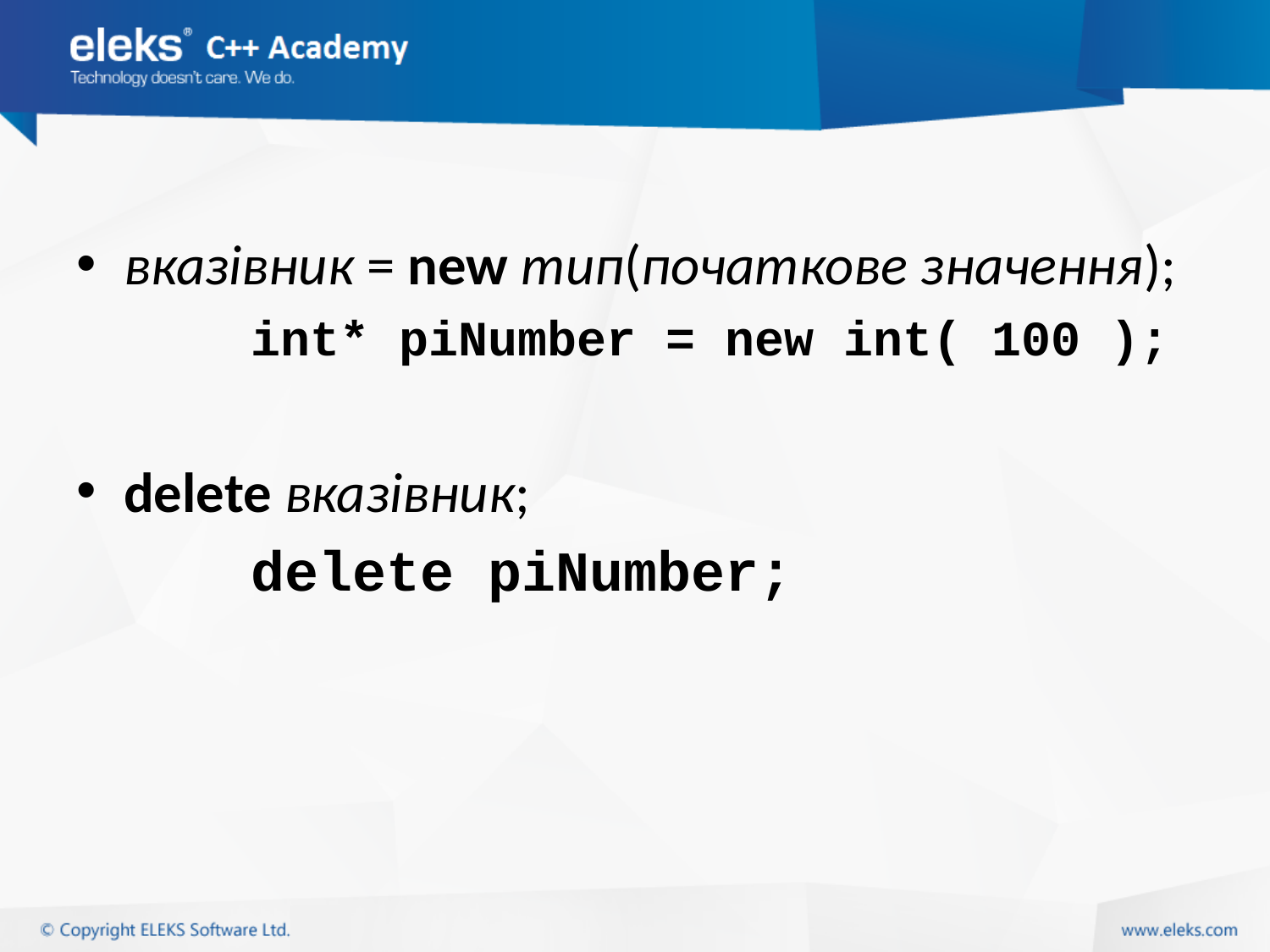

#
вказівник = new тип(початкове значення);
		int* piNumber = new int( 100 );

delete вказівник;
		delete piNumber;